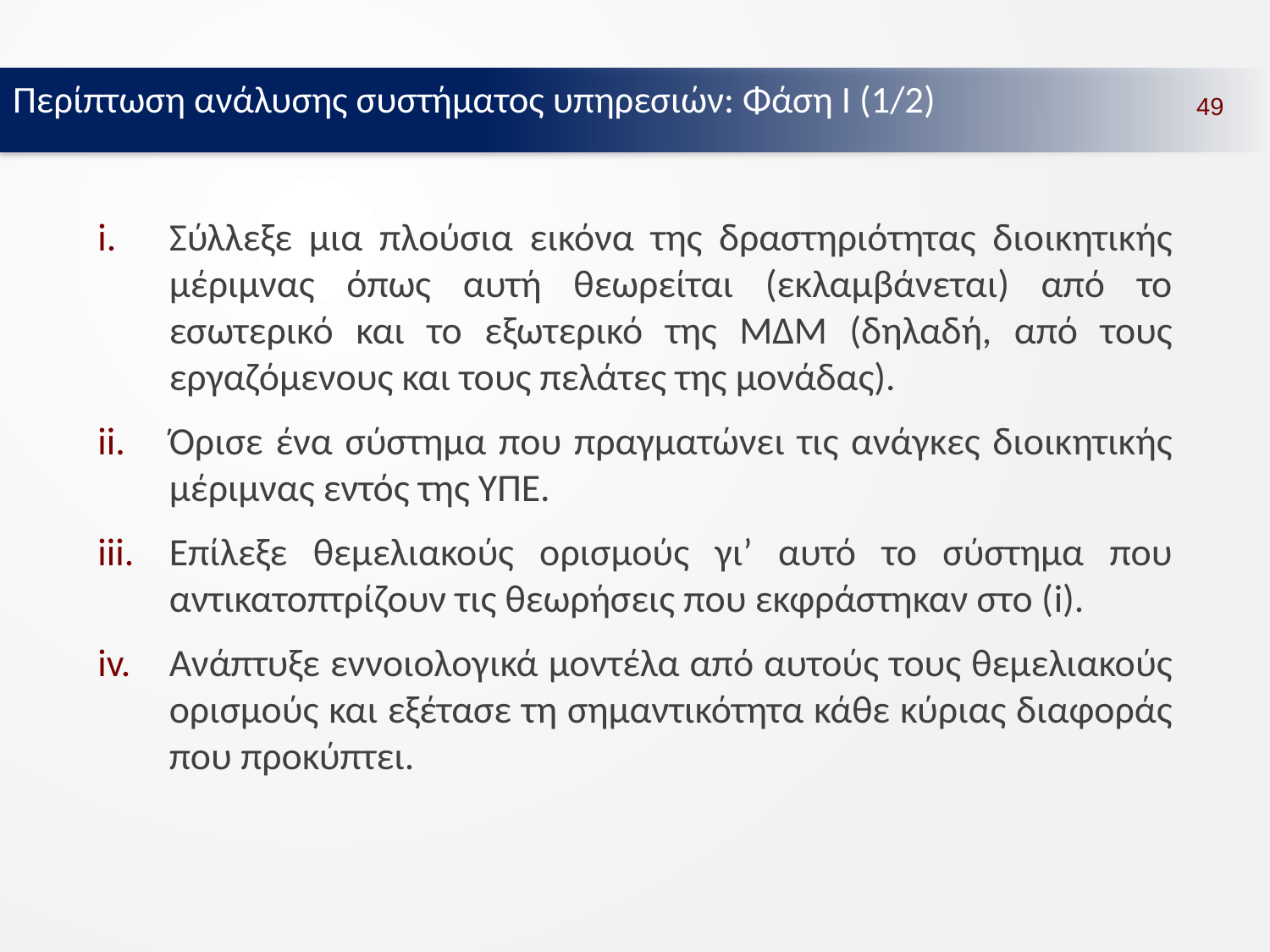

Περίπτωση ανάλυσης συστήματος υπηρεσιών: Φάση Ι (1/2)
49
Σύλλεξε μια πλούσια εικόνα της δραστηριότητας διοικητικής μέριμνας όπως αυτή θεωρείται (εκλαμβάνεται) από το εσωτερικό και το εξωτερικό της ΜΔΜ (δηλαδή, από τους εργαζόμενους και τους πελάτες της μονάδας).
Όρισε ένα σύστημα που πραγματώνει τις ανάγκες διοικητικής μέριμνας εντός της ΥΠΕ.
Επίλεξε θεμελιακούς ορισμούς γι’ αυτό το σύστημα που αντικατοπτρίζουν τις θεωρήσεις που εκφράστηκαν στο (i).
Ανάπτυξε εννοιολογικά μοντέλα από αυτούς τους θεμελιακούς ορισμούς και εξέτασε τη σημαντικότητα κάθε κύριας διαφοράς που προκύπτει.